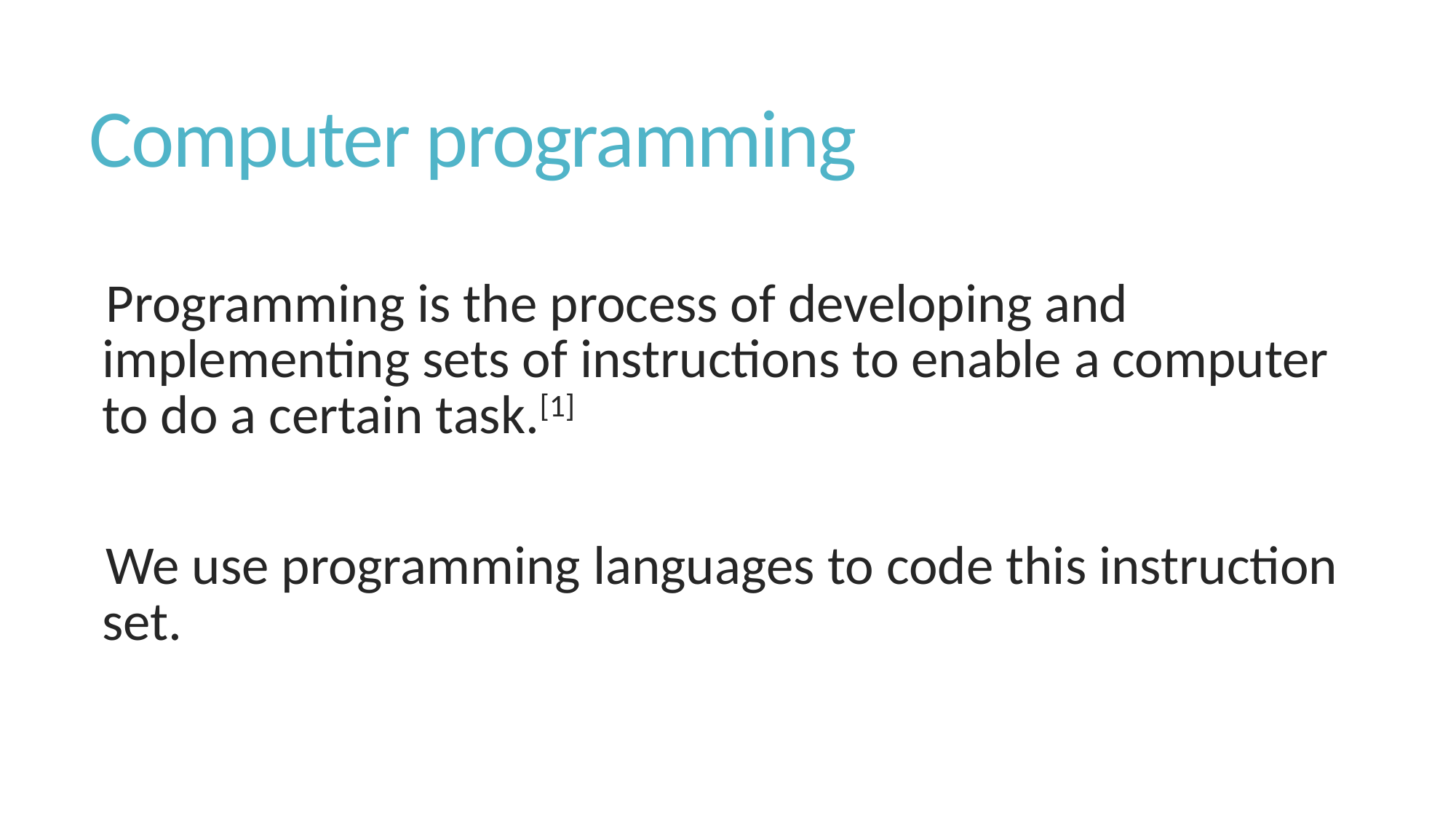

# Computer programming
Programming is the process of developing and implementing sets of instructions to enable a computer to do a certain task.[1]

We use programming languages to code this instruction set.